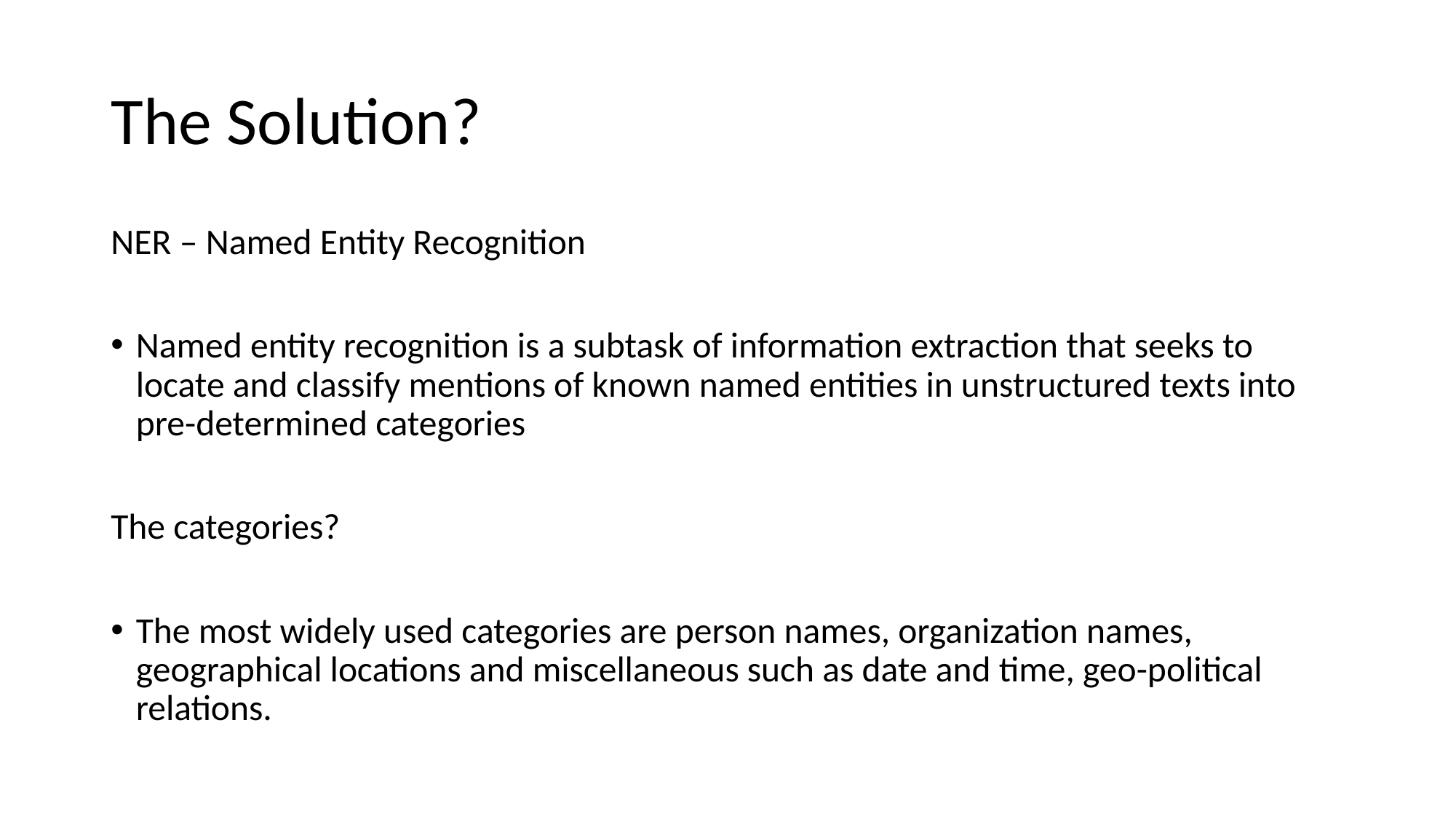

# The Solution?
NER – Named Entity Recognition

Named entity recognition is a subtask of information extraction that seeks to locate and classify mentions of known named entities in unstructured texts into pre-determined categories

The categories?

The most widely used categories are person names, organization names, geographical locations and miscellaneous such as date and time, geo-political relations.